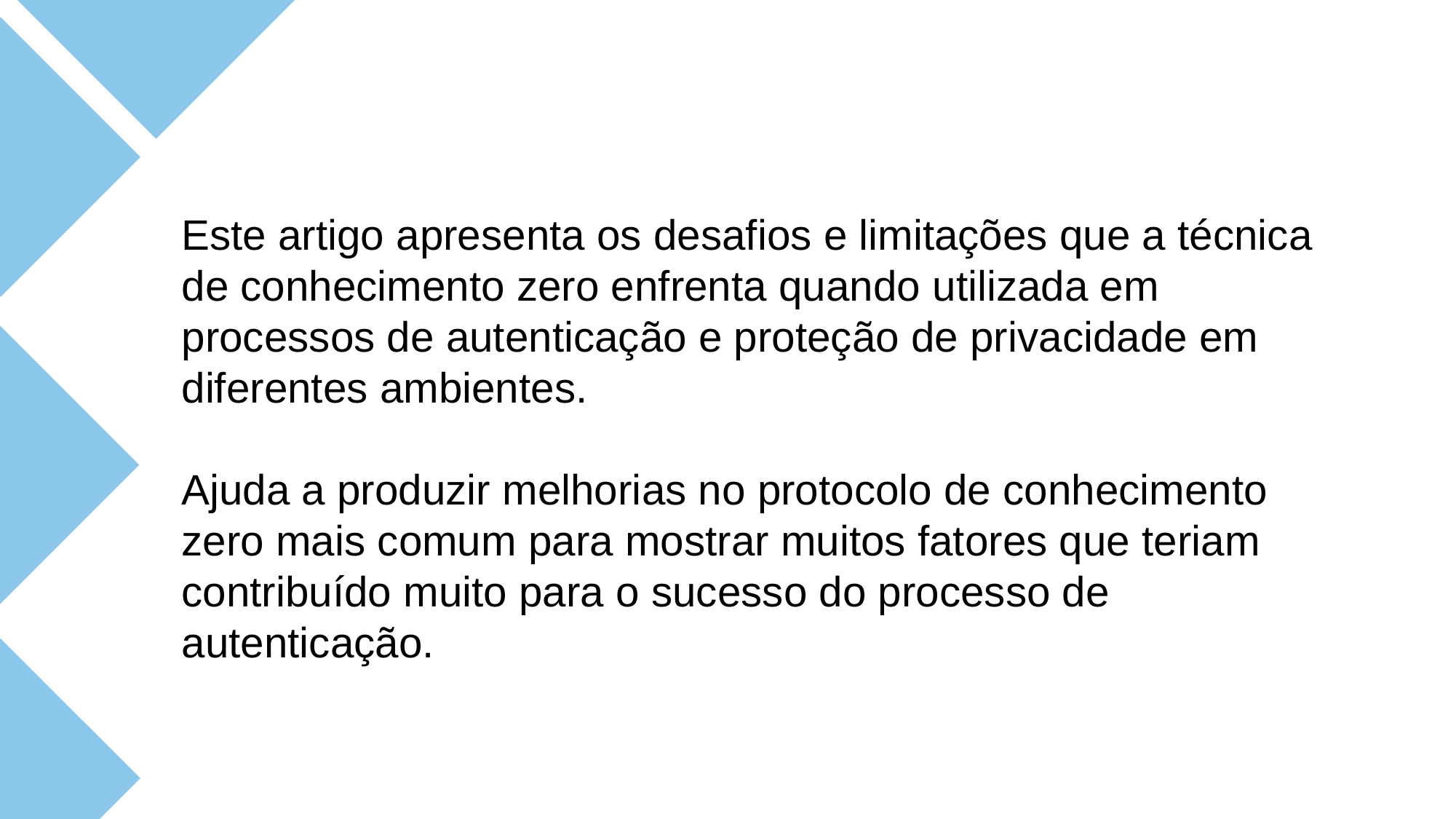

Este artigo apresenta os desafios e limitações que a técnica de conhecimento zero enfrenta quando utilizada em processos de autenticação e proteção de privacidade em diferentes ambientes.

Ajuda a produzir melhorias no protocolo de conhecimento zero mais comum para mostrar muitos fatores que teriam contribuído muito para o sucesso do processo de autenticação.